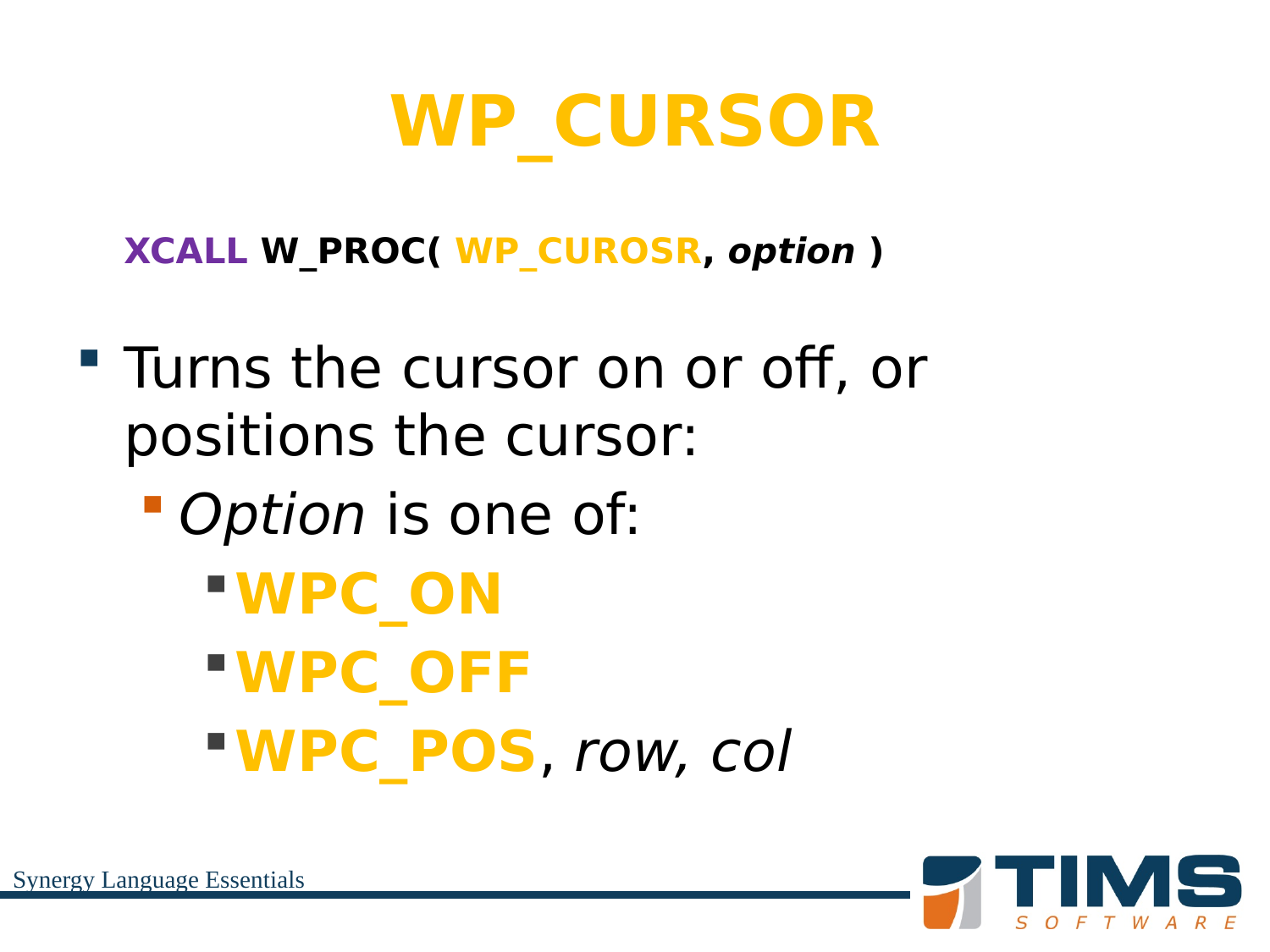

# WP_CURSOR
	XCALL W_PROC( WP_CUROSR, option )

Turns the cursor on or off, or positions the cursor:
Option is one of:
WPC_ON
WPC_OFF
WPC_POS, row, col
Synergy Language Essentials